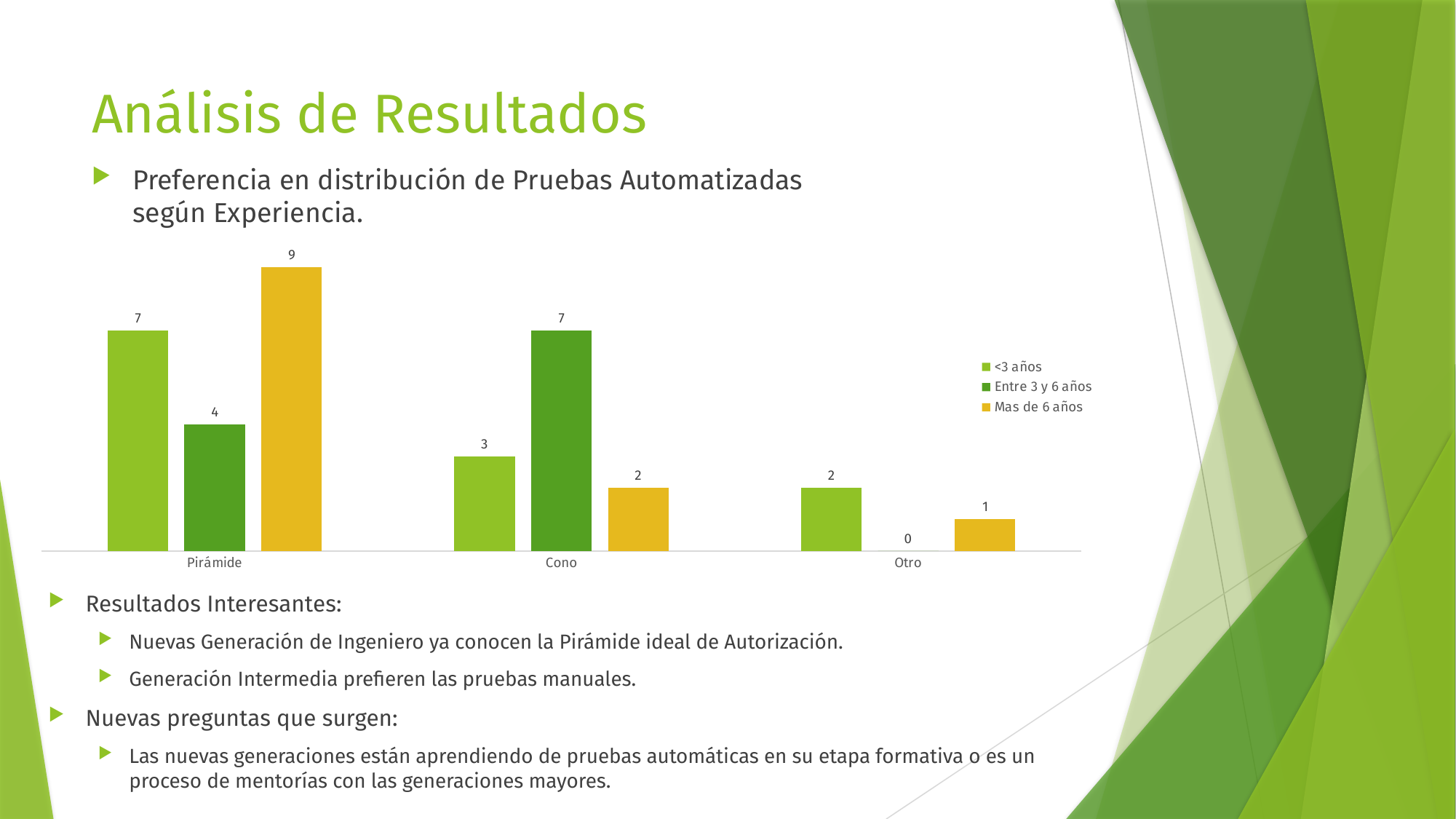

# Análisis de Resultados
Preferencia en distribución de Pruebas Automatizadas según Experiencia.

### Chart

| Category | <3 años | Entre 3 y 6 años | Mas de 6 años |
|---|---|---|---|
| Pirámide | 7.0 | 4.0 | 9.0 |
| Cono | 3.0 | 7.0 | 2.0 |
| Otro | 2.0 | 0.0 | 1.0 |
Resultados Interesantes:
Nuevas Generación de Ingeniero ya conocen la Pirámide ideal de Autorización.
Generación Intermedia prefieren las pruebas manuales.
Nuevas preguntas que surgen:
Las nuevas generaciones están aprendiendo de pruebas automáticas en su etapa formativa o es un proceso de mentorías con las generaciones mayores.